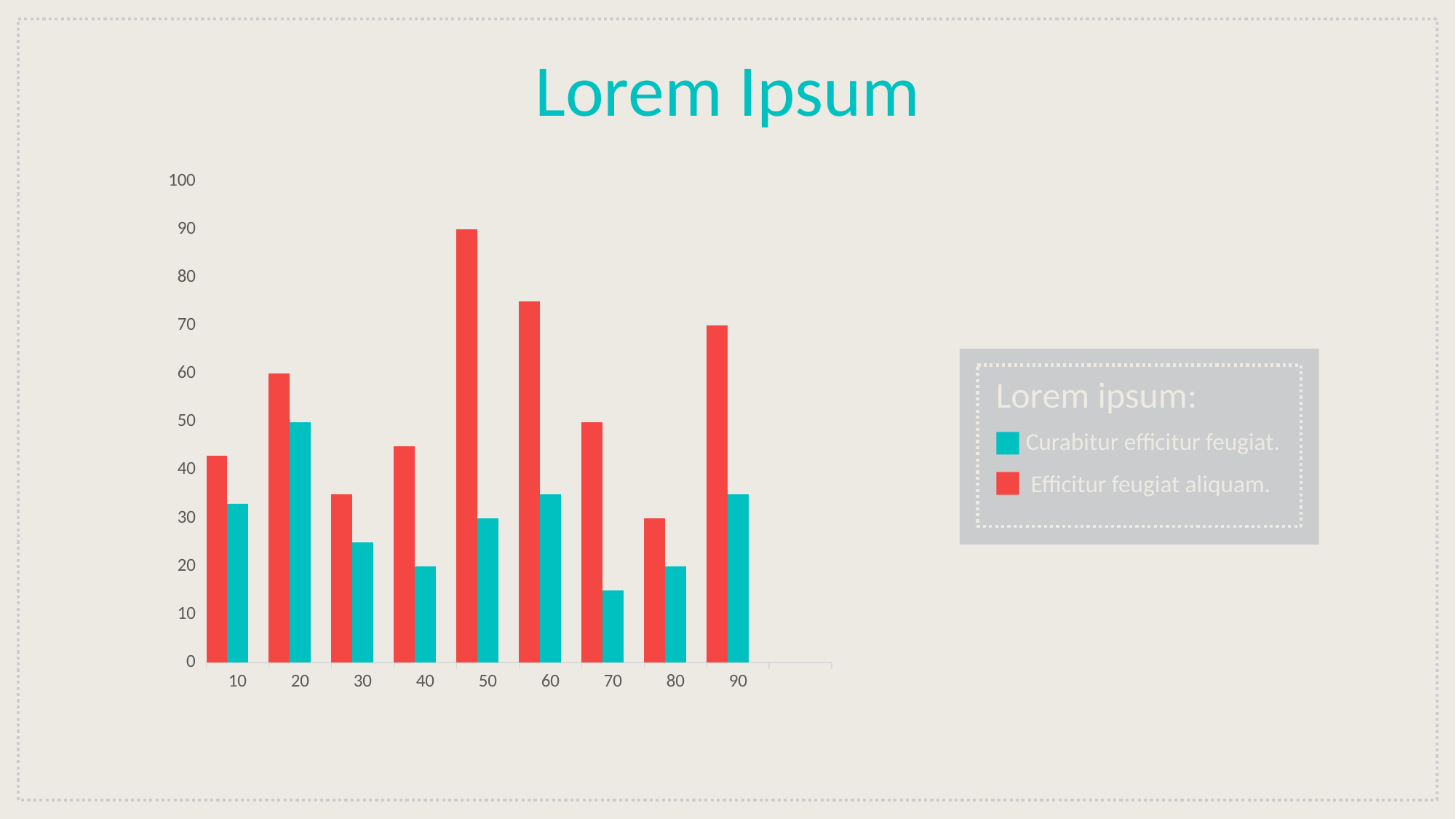

Lorem Ipsum

### Chart

| Category | Series 1 | Series 2 | Column2 |
|---|---|---|---|
| 10 | 43.0 | 33.0 | None |
| 20 | 60.0 | 50.0 | None |
| 30 | 35.0 | 25.0 | None |
| 40 | 45.0 | 20.0 | None |
| 50 | 90.0 | 30.0 | None |
| 60 | 75.0 | 35.0 | None |
| 70 | 50.0 | 15.0 | None |
| 80 | 30.0 | 20.0 | None |
| 90 | 70.0 | 35.0 | None |
|  | None | None | None |

Lorem ipsum:
Curabitur efficitur feugiat.

Efficitur feugiat aliquam.